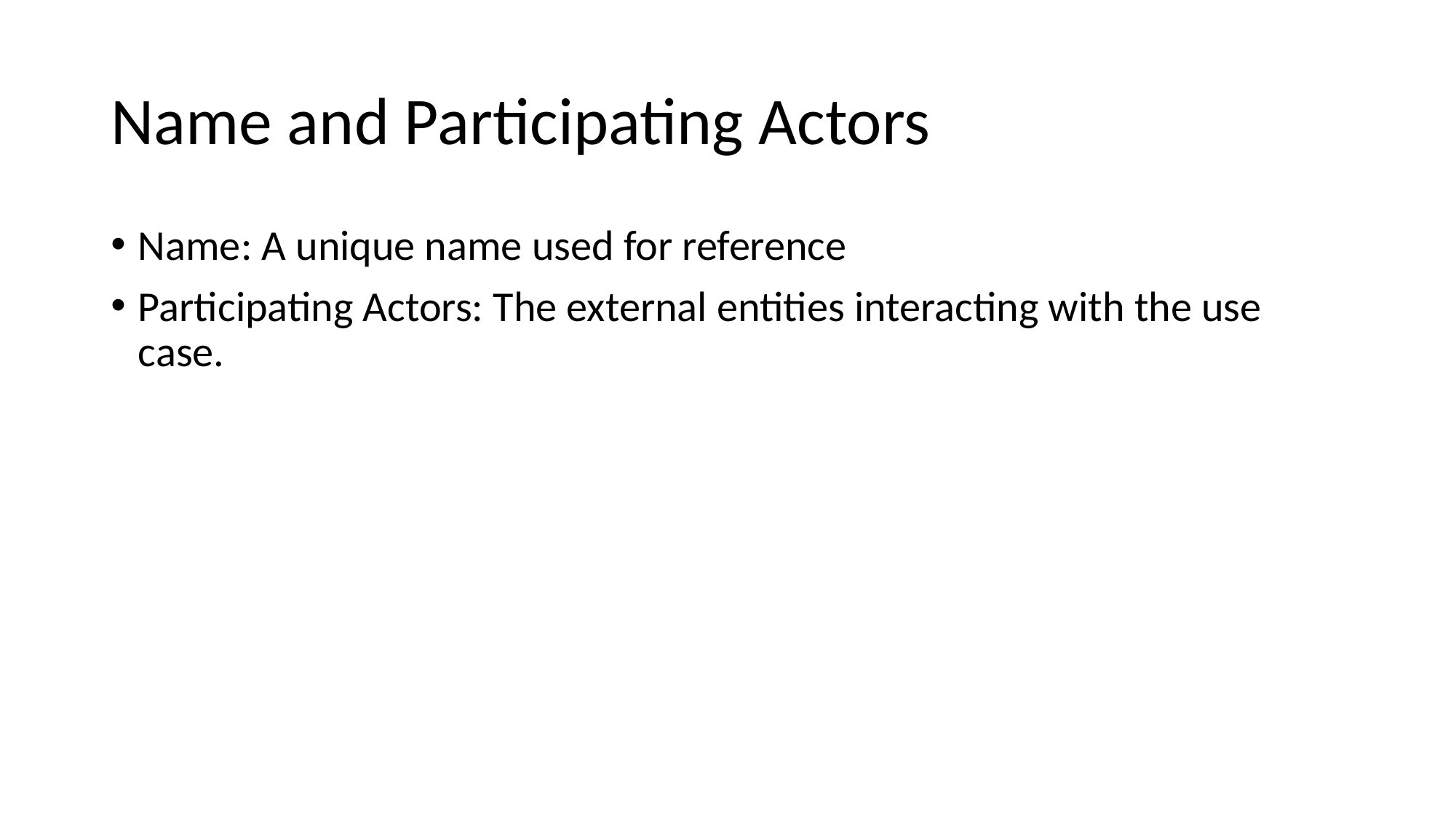

# Name and Participating Actors
Name: A unique name used for reference
Participating Actors: The external entities interacting with the use case.